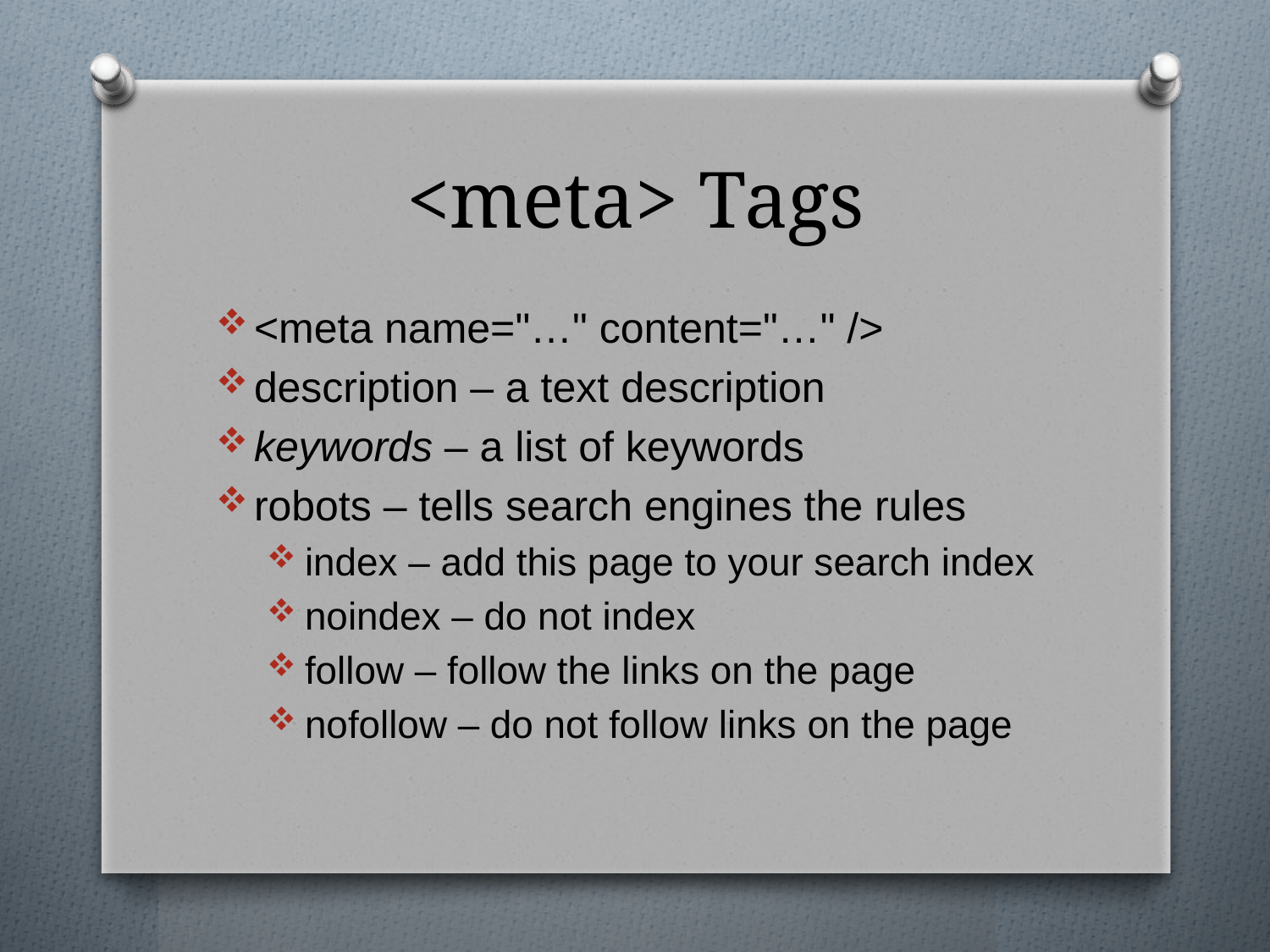

# <meta> Tags
<meta name="…" content="…" />
description – a text description
keywords – a list of keywords
robots – tells search engines the rules
index – add this page to your search index
noindex – do not index
follow – follow the links on the page
nofollow – do not follow links on the page